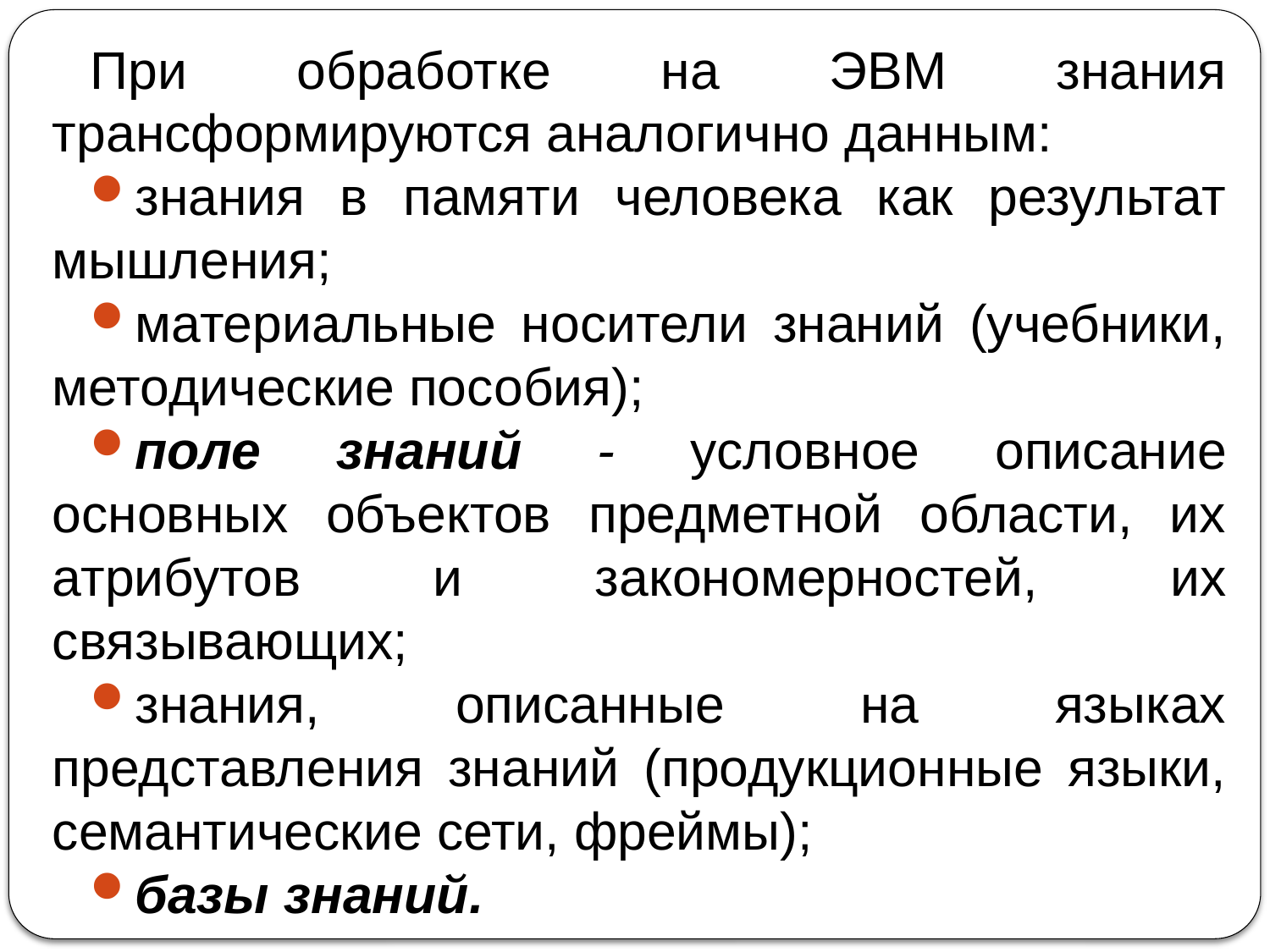

При обработке на ЭВМ знания трансформируются аналогично данным:
знания в памяти человека как результат мышления;
материальные носители знаний (учебники, методические пособия);
поле знаний - условное описание основных объектов предметной области, их атрибутов и закономерностей, их связывающих;
знания, описанные на языках представления знаний (продукционные языки, семантические сети, фреймы);
базы знаний.